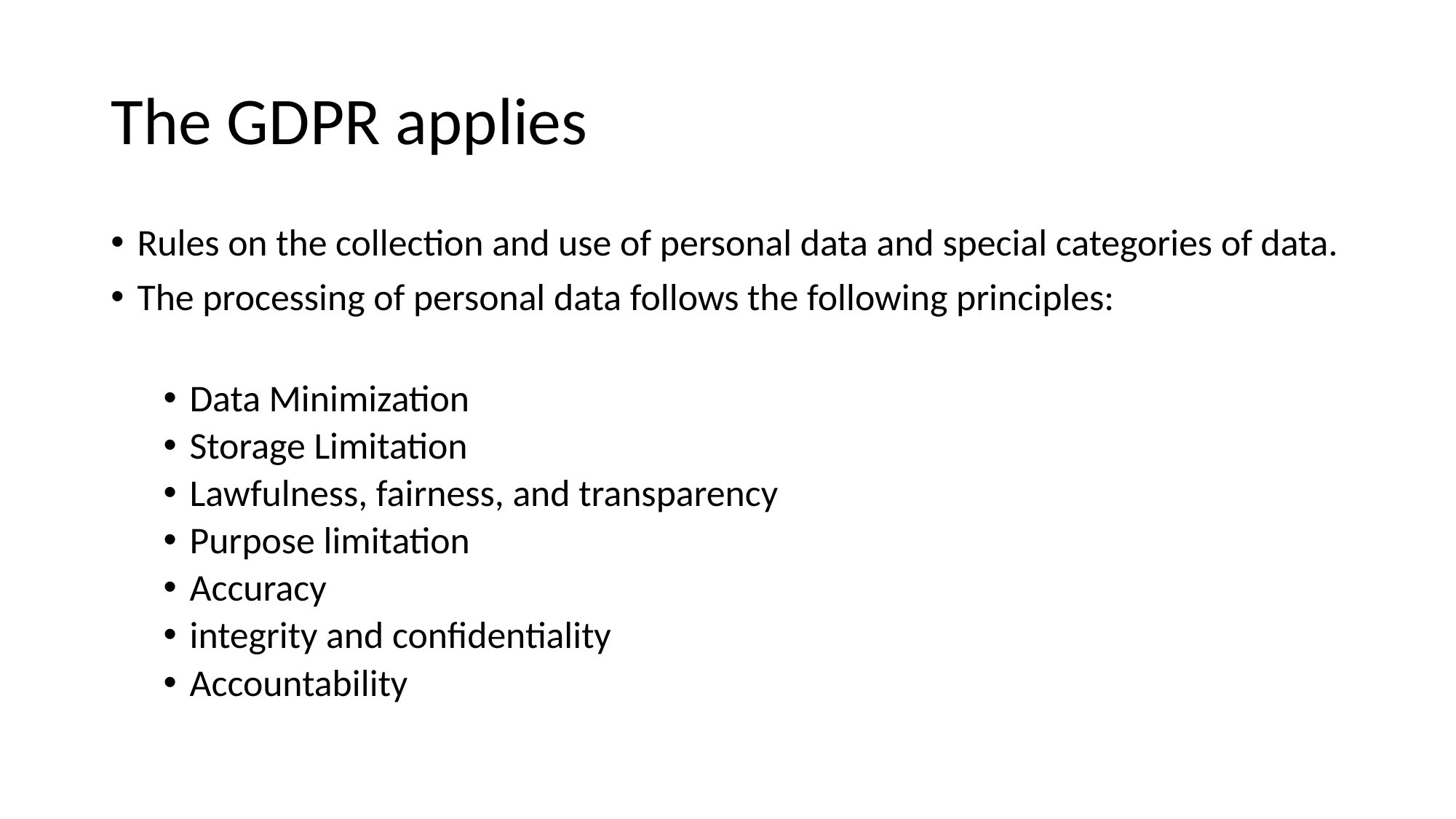

# The GDPR applies
Rules on the collection and use of personal data and special categories of data.
The processing of personal data follows the following principles:

Data Minimization
Storage Limitation
Lawfulness, fairness, and transparency
Purpose limitation
Accuracy
integrity and confidentiality
Accountability